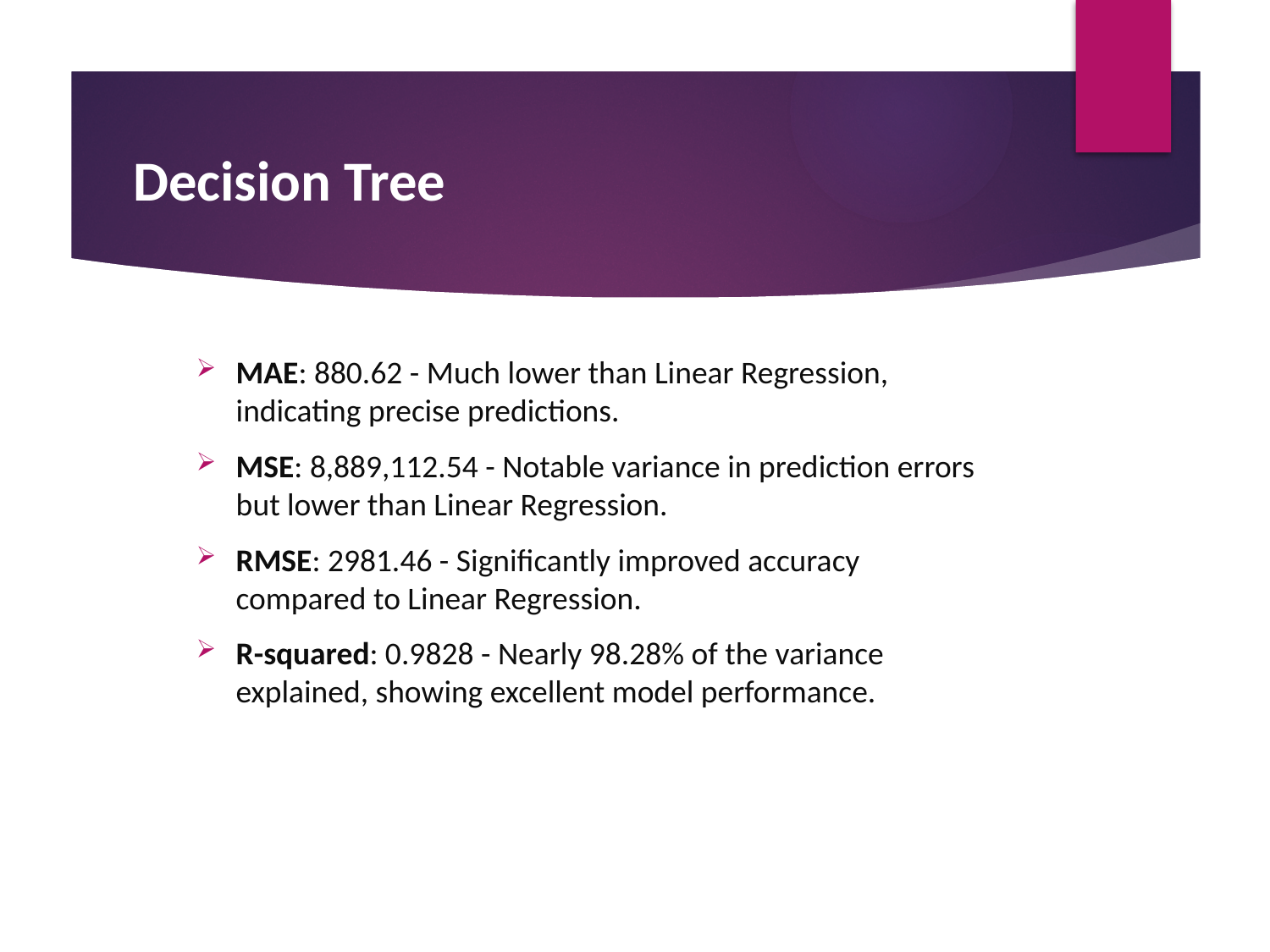

# Decision Tree
MAE: 880.62 - Much lower than Linear Regression, indicating precise predictions.
MSE: 8,889,112.54 - Notable variance in prediction errors but lower than Linear Regression.
RMSE: 2981.46 - Significantly improved accuracy compared to Linear Regression.
R-squared: 0.9828 - Nearly 98.28% of the variance explained, showing excellent model performance.